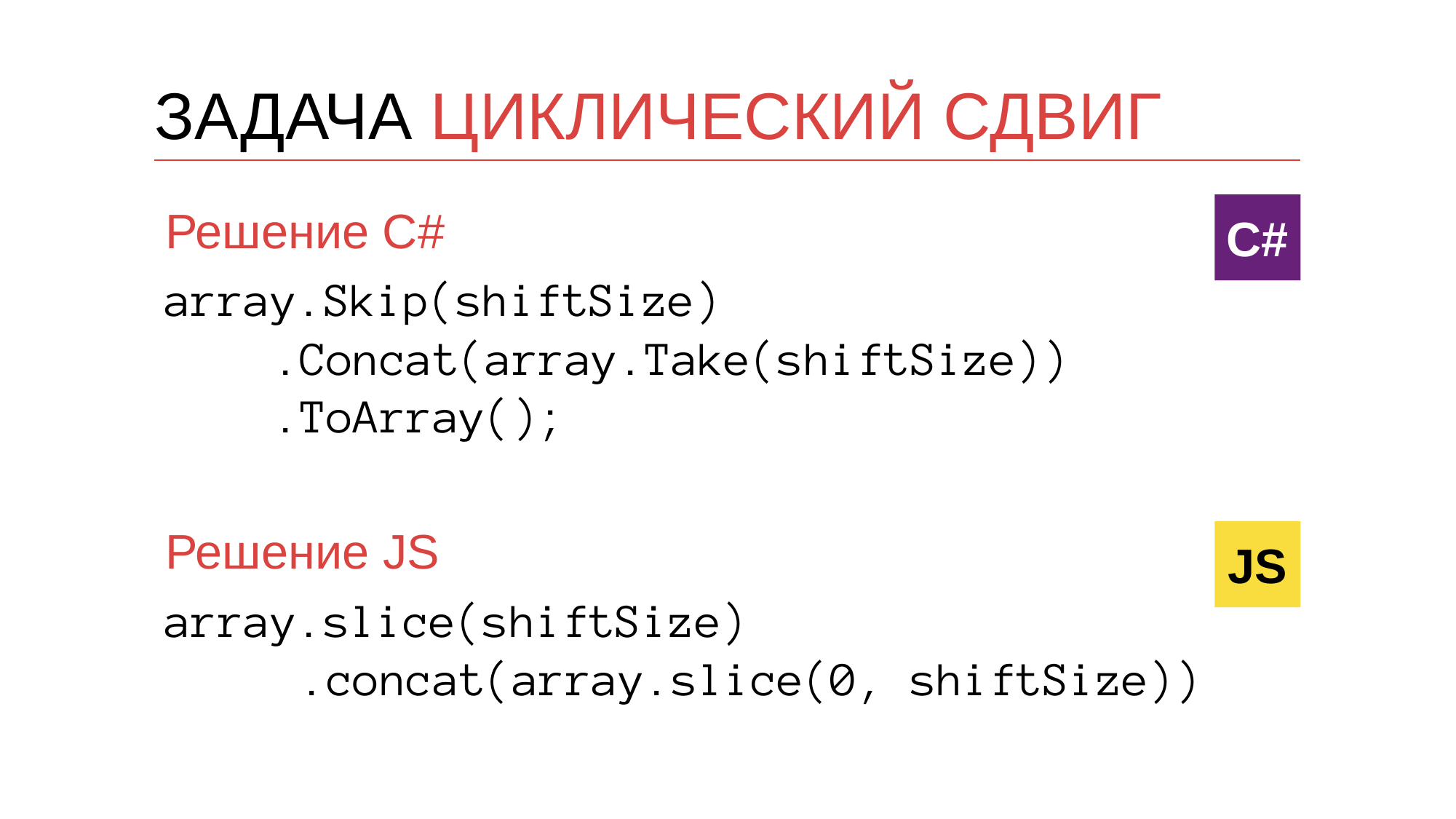

# задача циклический сдвиг
C#
Решение С#
array.Skip(shiftSize)
	.Concat(array.Take(shiftSize))
	.ToArray();

Решение JS
array.slice(shiftSize)
	 .concat(array.slice(0, shiftSize))
JS